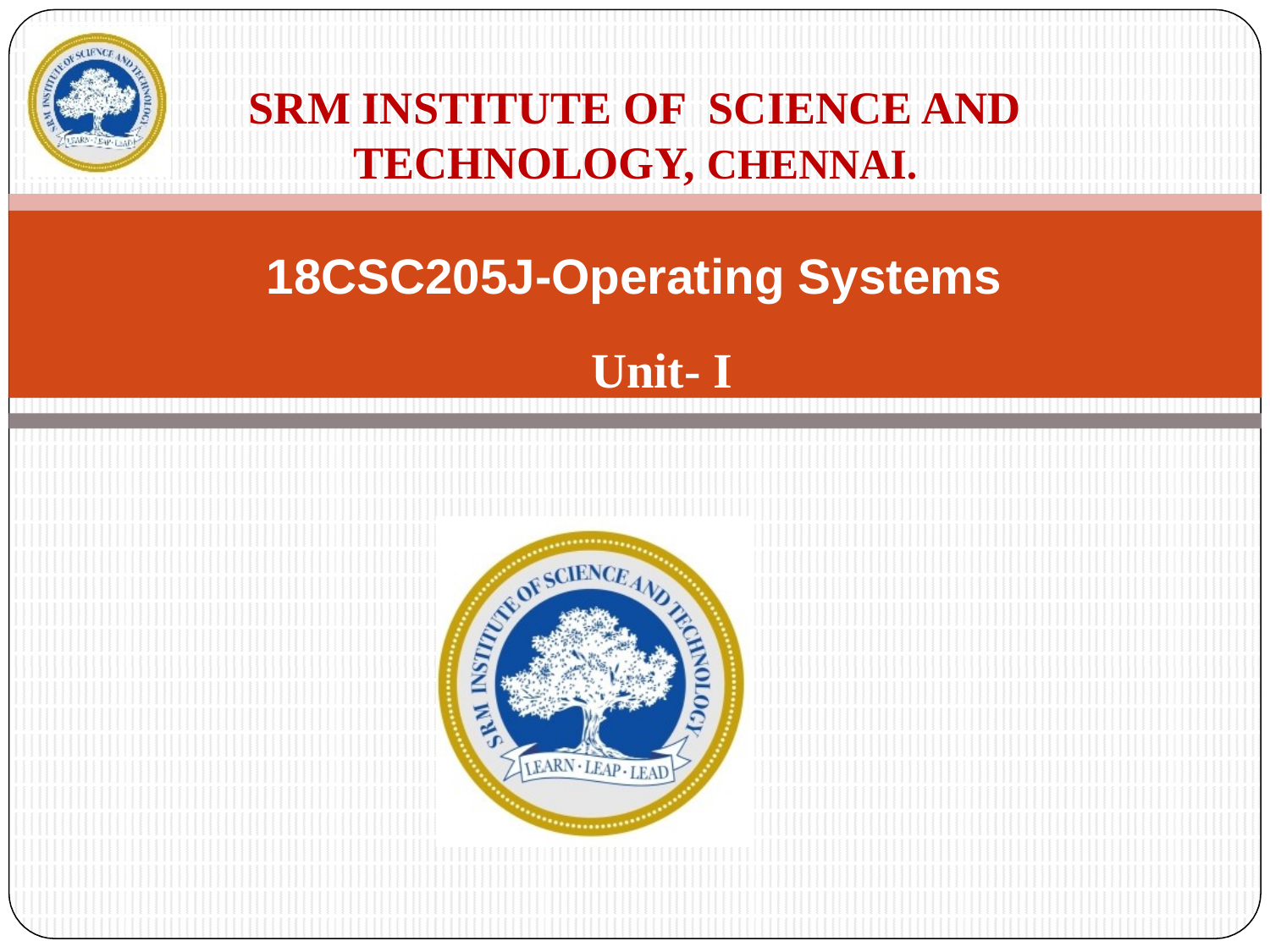

SRM INSTITUTE OF  SCIENCE AND TECHNOLOGY, CHENNAI.

18CSC205J-Operating Systems
    Unit- I